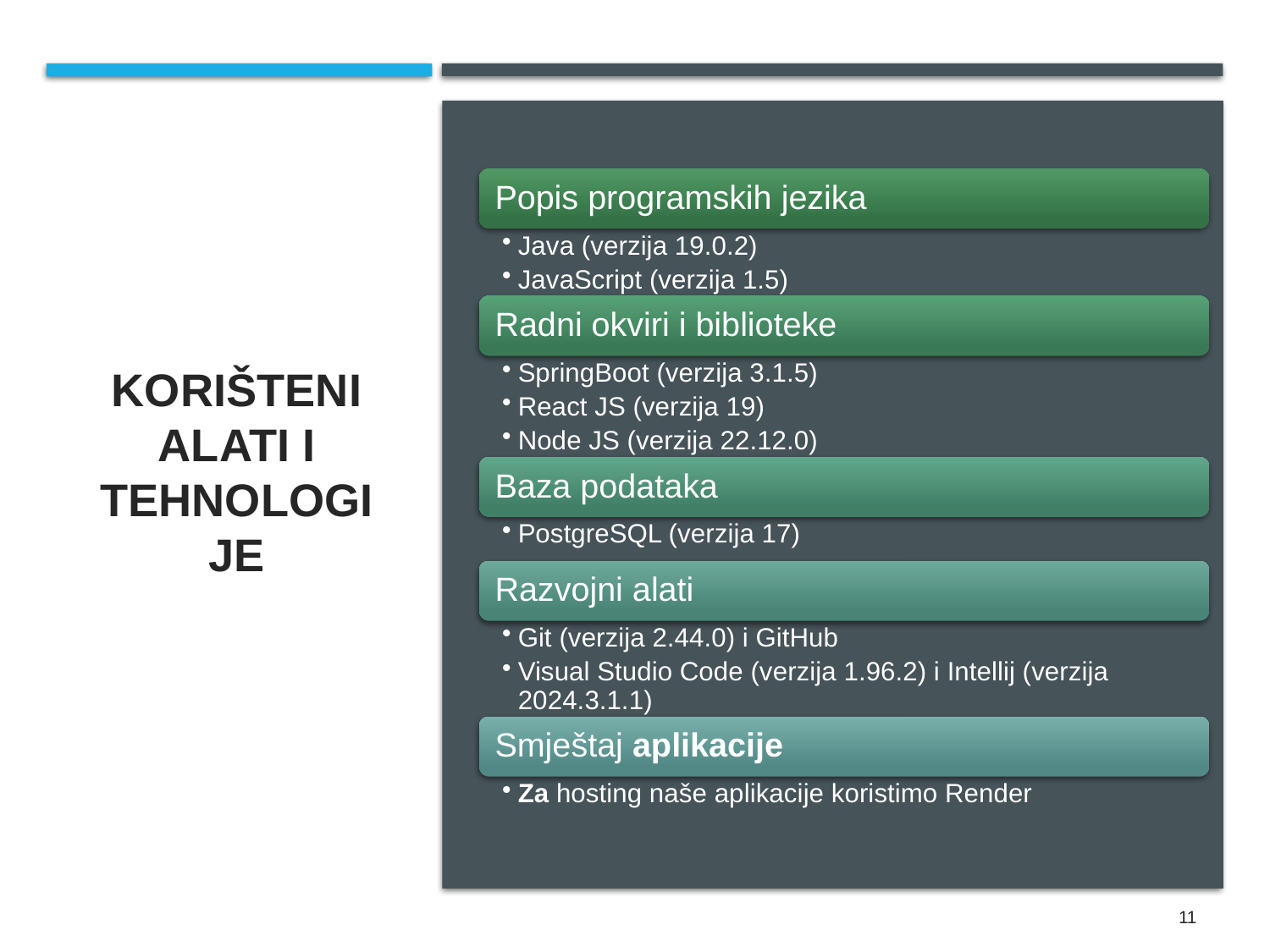

# Korišteni alati i tehnologije
Popis programskih jezika
Java (verzija 19.0.2)
JavaScript (verzija 1.5)
Radni okviri i biblioteke
SpringBoot (verzija 3.1.5)
React JS (verzija 19)
Node JS (verzija 22.12.0)
Baza podataka
PostgreSQL (verzija 17)
Razvojni alati
Git (verzija 2.44.0) i GitHub
Visual Studio Code (verzija 1.96.2) i Intellij (verzija 2024.3.1.1)
Smještaj aplikacije
Za hosting naše aplikacije koristimo Render
11